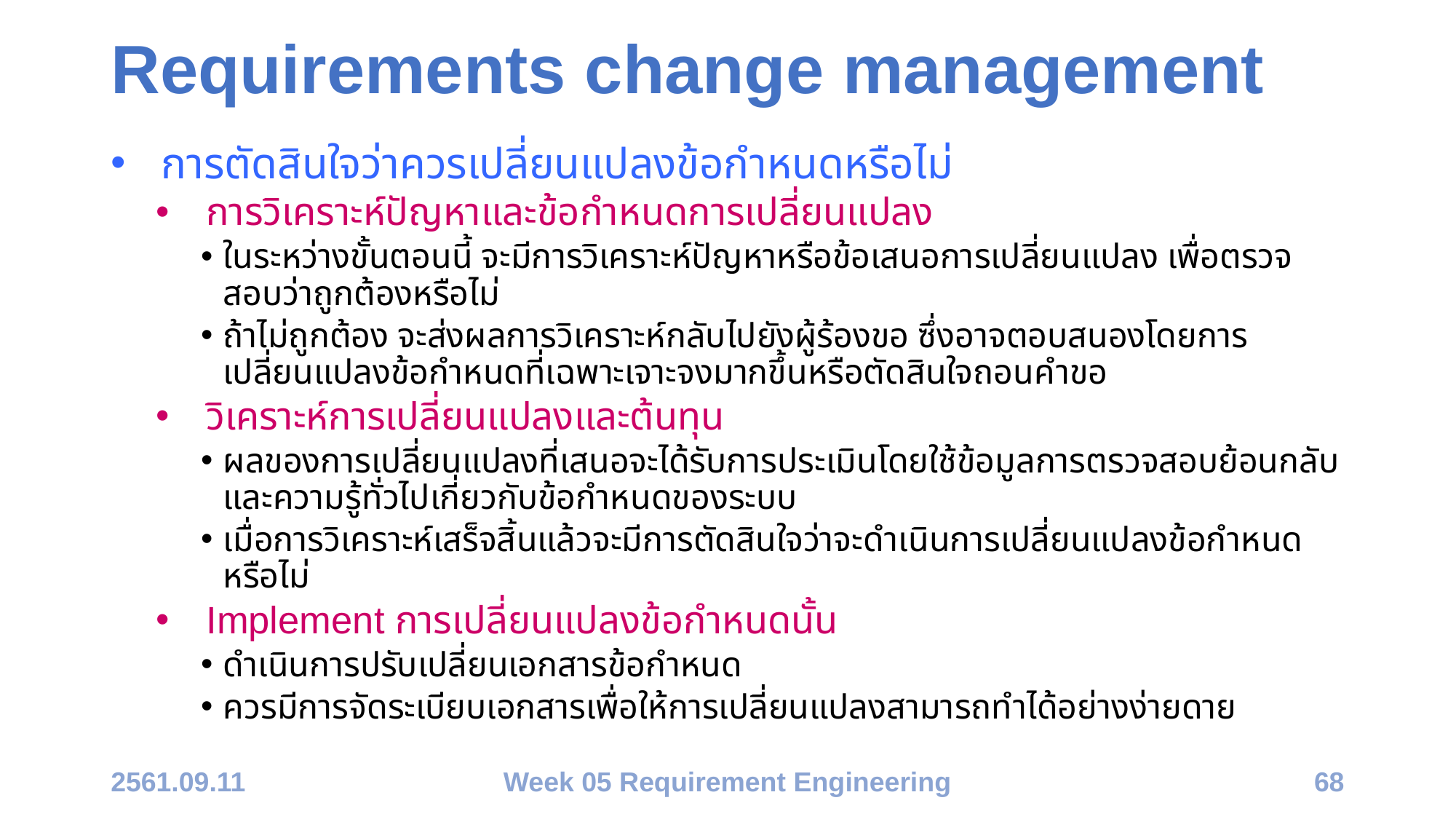

# Requirements change management
การตัดสินใจว่าควรเปลี่ยนแปลงข้อกำหนดหรือไม่
การวิเคราะห์ปัญหาและข้อกำหนดการเปลี่ยนแปลง
ในระหว่างขั้นตอนนี้ จะมีการวิเคราะห์ปัญหาหรือข้อเสนอการเปลี่ยนแปลง เพื่อตรวจสอบว่าถูกต้องหรือไม่
ถ้าไม่ถูกต้อง จะส่งผลการวิเคราะห์กลับไปยังผู้ร้องขอ ซึ่งอาจตอบสนองโดยการเปลี่ยนแปลงข้อกำหนดที่เฉพาะเจาะจงมากขึ้นหรือตัดสินใจถอนคำขอ
วิเคราะห์การเปลี่ยนแปลงและต้นทุน
ผลของการเปลี่ยนแปลงที่เสนอจะได้รับการประเมินโดยใช้ข้อมูลการตรวจสอบย้อนกลับและความรู้ทั่วไปเกี่ยวกับข้อกำหนดของระบบ
เมื่อการวิเคราะห์เสร็จสิ้นแล้วจะมีการตัดสินใจว่าจะดำเนินการเปลี่ยนแปลงข้อกำหนดหรือไม่
Implement การเปลี่ยนแปลงข้อกำหนดนั้น
ดำเนินการปรับเปลี่ยนเอกสารข้อกำหนด
ควรมีการจัดระเบียบเอกสารเพื่อให้การเปลี่ยนแปลงสามารถทำได้อย่างง่ายดาย
2561.09.11
Week 05 Requirement Engineering
68